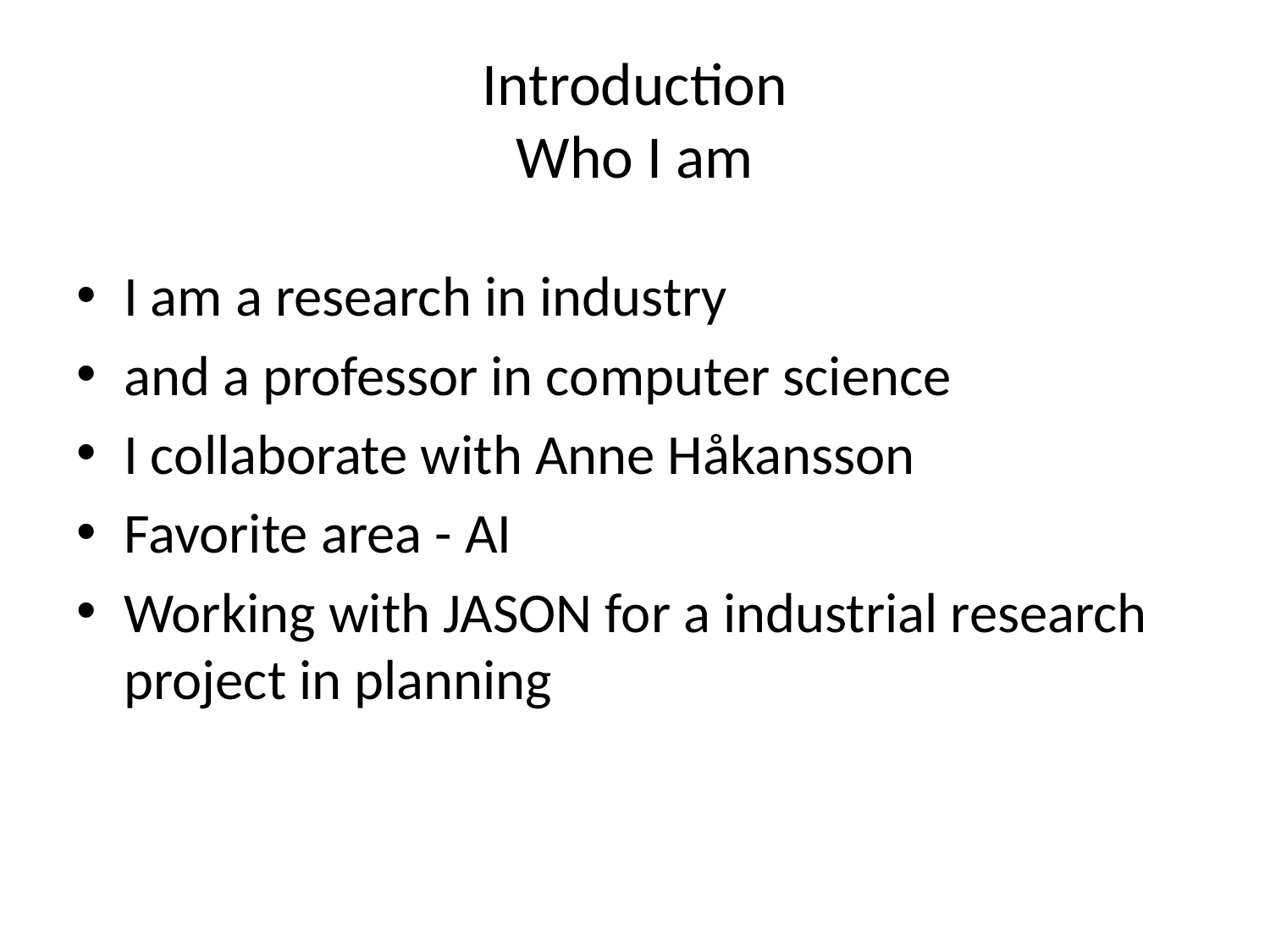

# Introduction Who I am
I am a research in industry
and a professor in computer science
I collaborate with Anne Håkansson
Favorite area - AI
Working with JASON for a industrial research project in planning